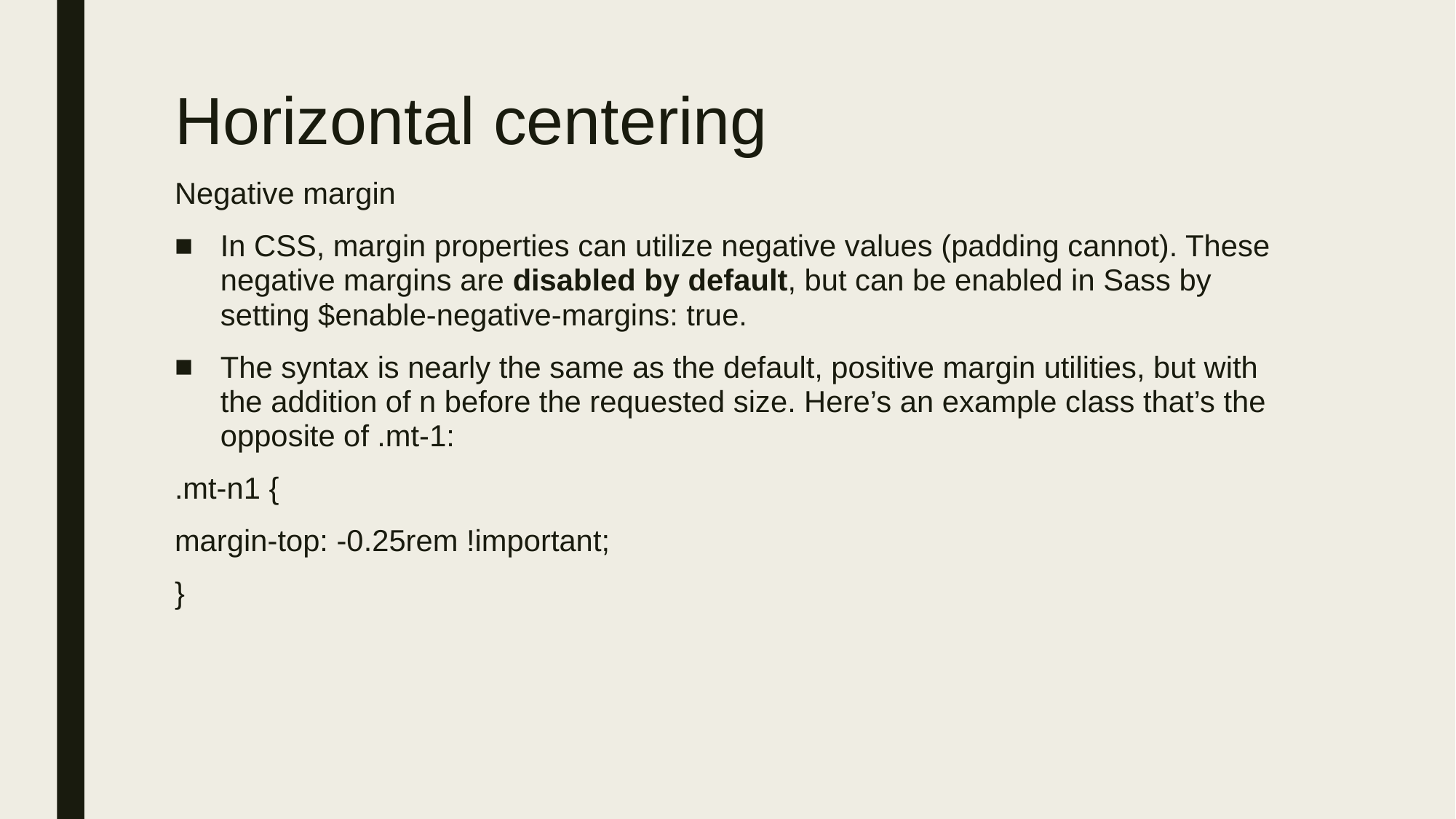

# Horizontal centering
Negative margin
In CSS, margin properties can utilize negative values (padding cannot). These negative margins are disabled by default, but can be enabled in Sass by setting $enable-negative-margins: true.
The syntax is nearly the same as the default, positive margin utilities, but with the addition of n before the requested size. Here’s an example class that’s the opposite of .mt-1:
.mt-n1 {
margin-top: -0.25rem !important;
}